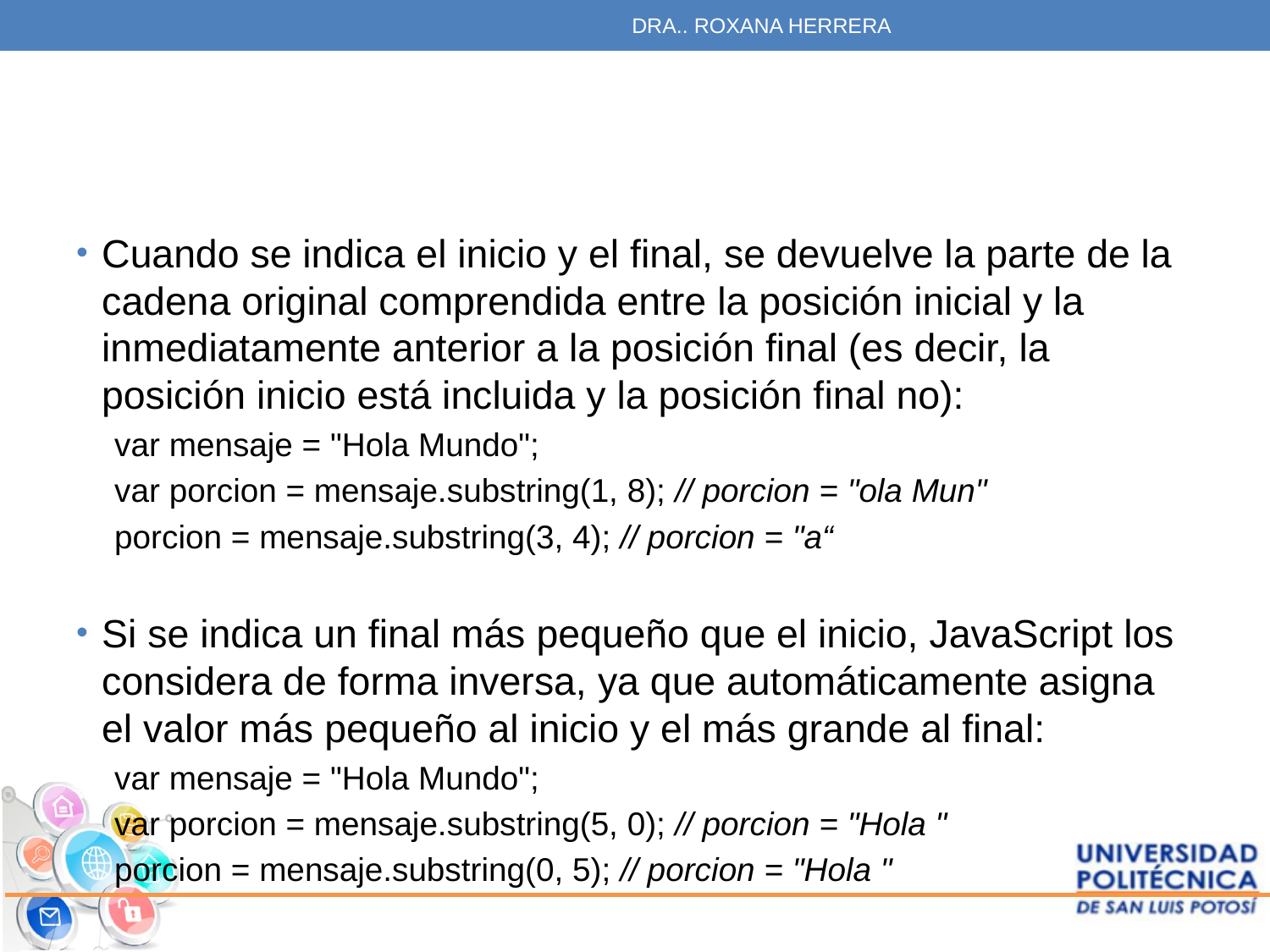

DRA.. ROXANA HERRERA
#
Cuando se indica el inicio y el final, se devuelve la parte de la cadena original comprendida entre la posición inicial y la inmediatamente anterior a la posición final (es decir, la posición inicio está incluida y la posición final no):
var mensaje = "Hola Mundo";
var porcion = mensaje.substring(1, 8); // porcion = "ola Mun"
porcion = mensaje.substring(3, 4); // porcion = "a“

Si se indica un final más pequeño que el inicio, JavaScript los considera de forma inversa, ya que automáticamente asigna el valor más pequeño al inicio y el más grande al final:
var mensaje = "Hola Mundo";
var porcion = mensaje.substring(5, 0); // porcion = "Hola "
porcion = mensaje.substring(0, 5); // porcion = "Hola "